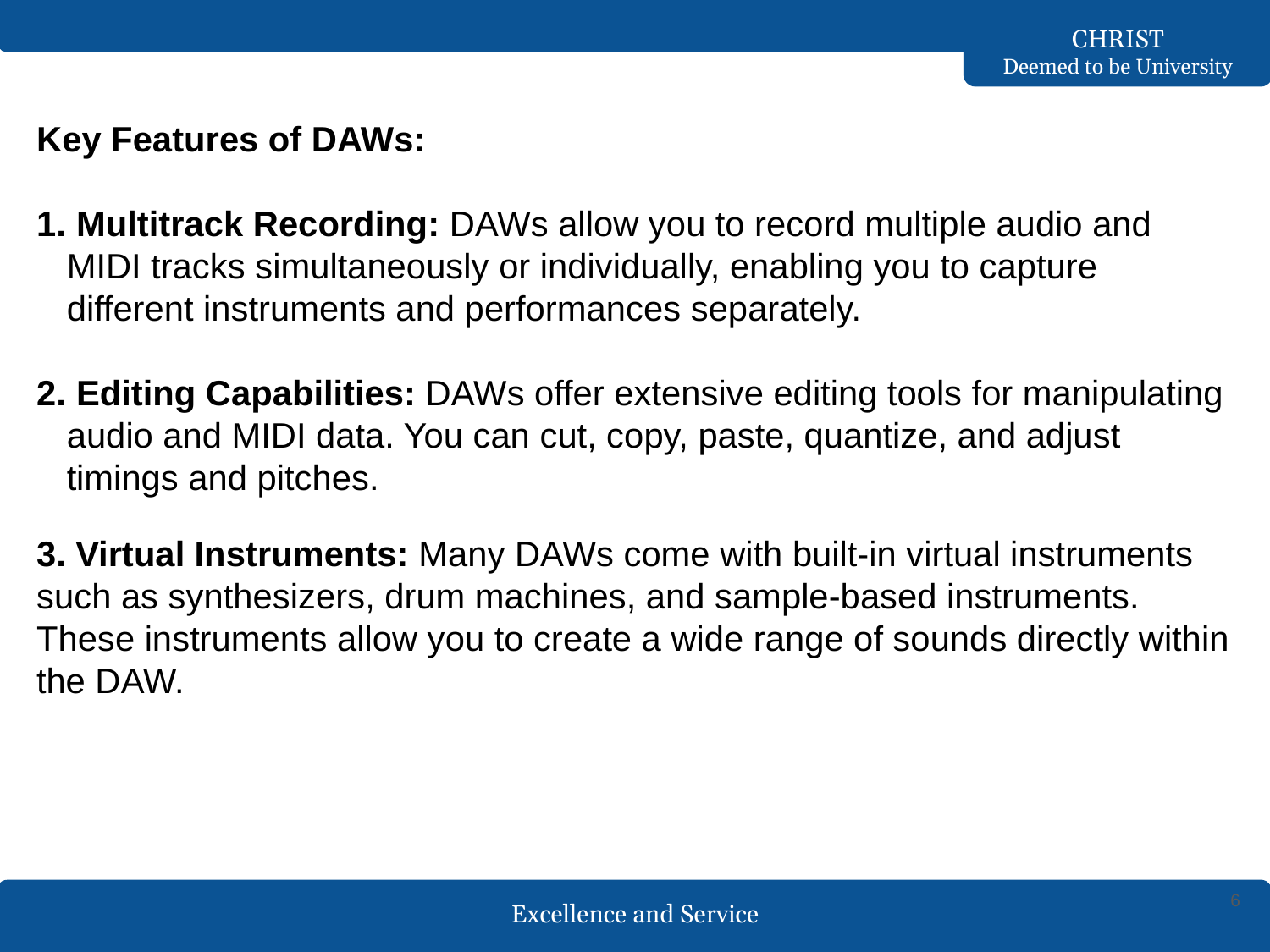

Key Features of DAWs:

 Multitrack Recording: DAWs allow you to record multiple audio and MIDI tracks simultaneously or individually, enabling you to capture different instruments and performances separately.

 Editing Capabilities: DAWs offer extensive editing tools for manipulating audio and MIDI data. You can cut, copy, paste, quantize, and adjust timings and pitches.

3. Virtual Instruments: Many DAWs come with built-in virtual instruments such as synthesizers, drum machines, and sample-based instruments. These instruments allow you to create a wide range of sounds directly within the DAW.

6